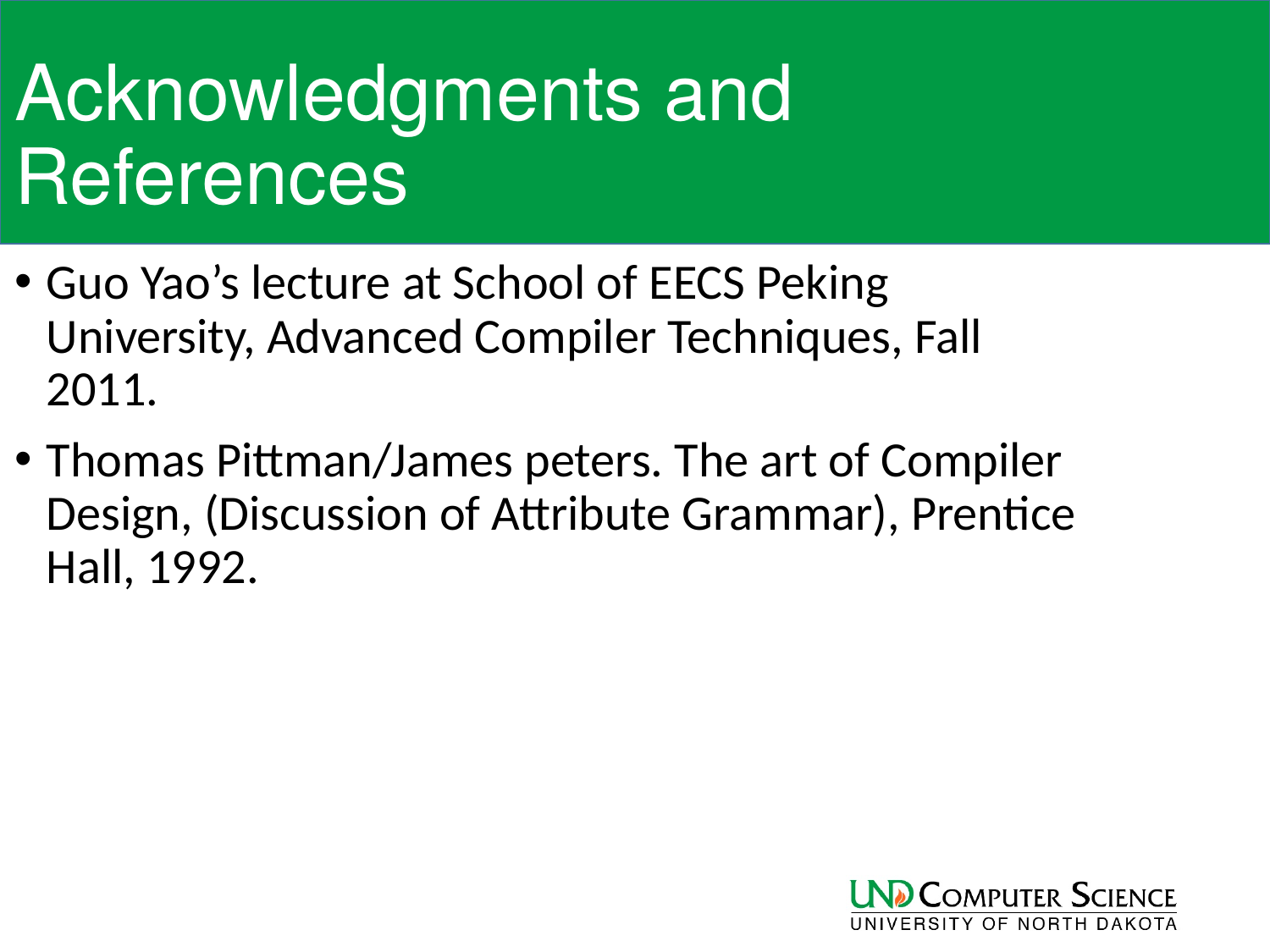

# Acknowledgments and References
Guo Yao’s lecture at School of EECS Peking University, Advanced Compiler Techniques, Fall 2011.
Thomas Pittman/James peters. The art of Compiler Design, (Discussion of Attribute Grammar), Prentice Hall, 1992.